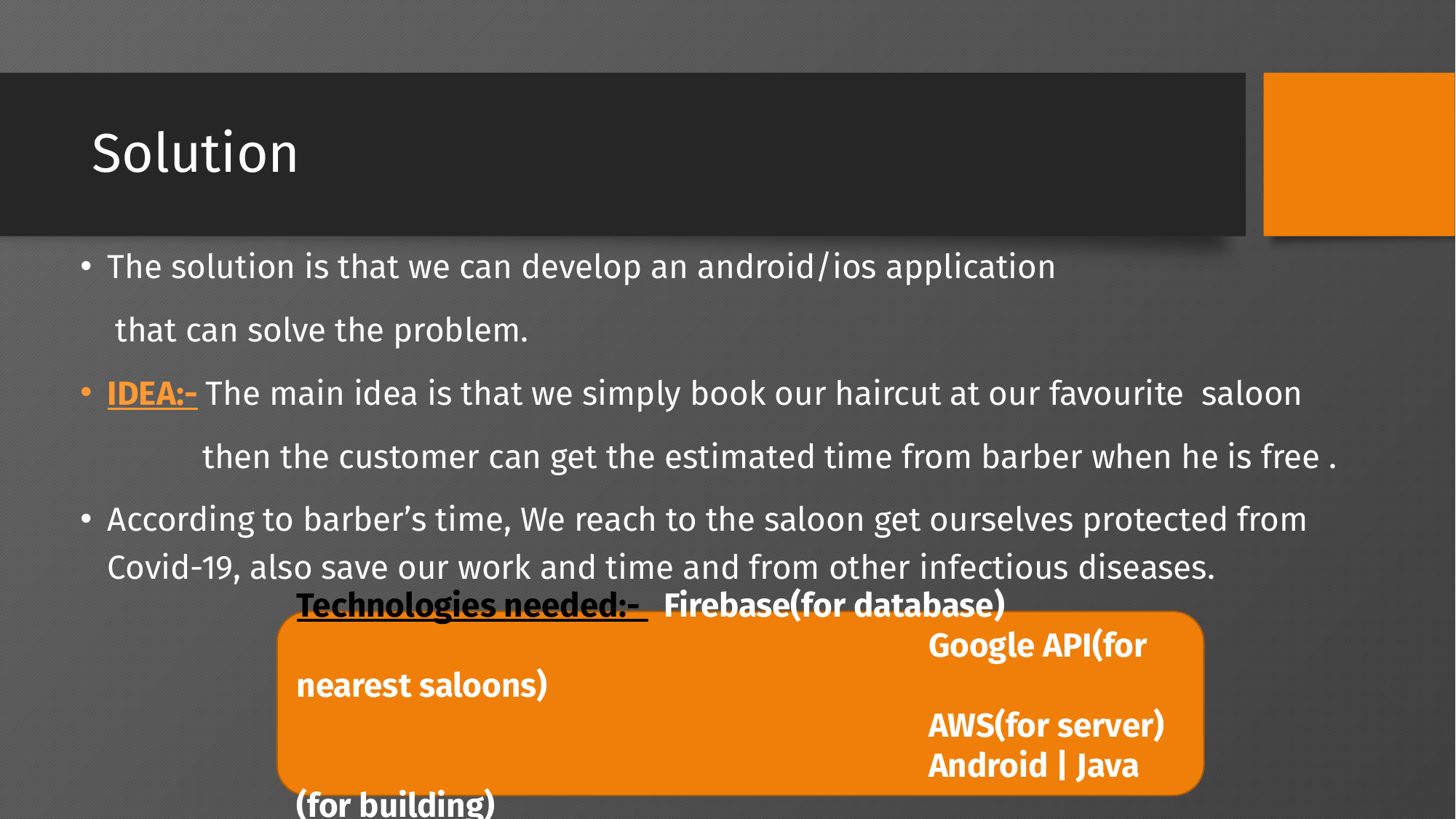

# Solution
The solution is that we can develop an android/ios application
    that can solve the problem.
IDEA:- The main idea is that we simply book our haircut at our favourite  saloon
              then the customer can get the estimated time from barber when he is free .
According to barber’s time, We reach to the saloon get ourselves protected from Covid-19, also save our work and time and from other infectious diseases.

Technologies needed:-   Firebase(for database)
					           Google API(for nearest saloons)
					           AWS(for server)
					           Android | Java (for building)